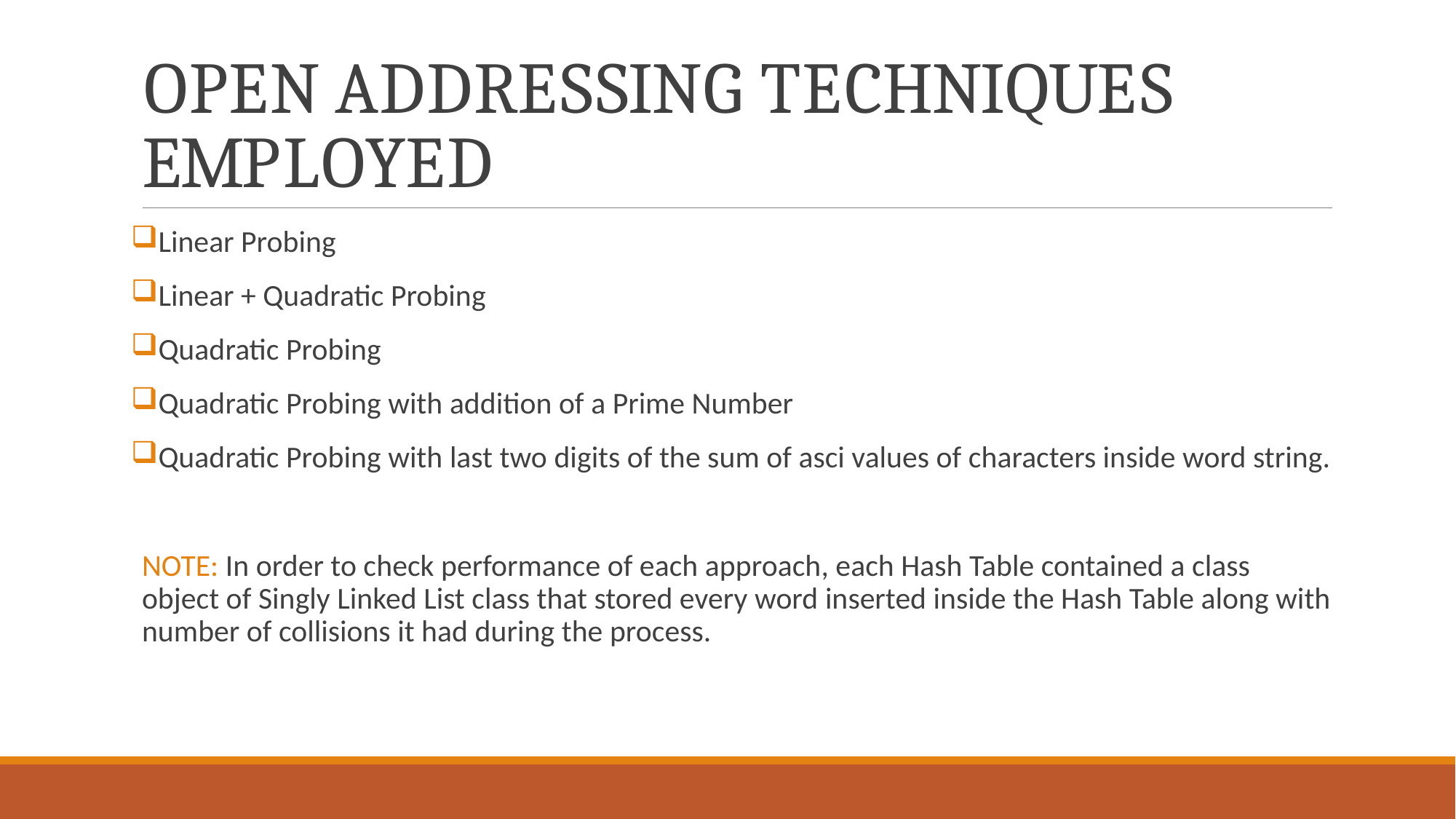

# OPEN ADDRESSING TECHNIQUES EMPLOYED
Linear Probing
Linear + Quadratic Probing
Quadratic Probing
Quadratic Probing with addition of a Prime Number
Quadratic Probing with last two digits of the sum of asci values of characters inside word string.

NOTE: In order to check performance of each approach, each Hash Table contained a class object of Singly Linked List class that stored every word inserted inside the Hash Table along with number of collisions it had during the process.